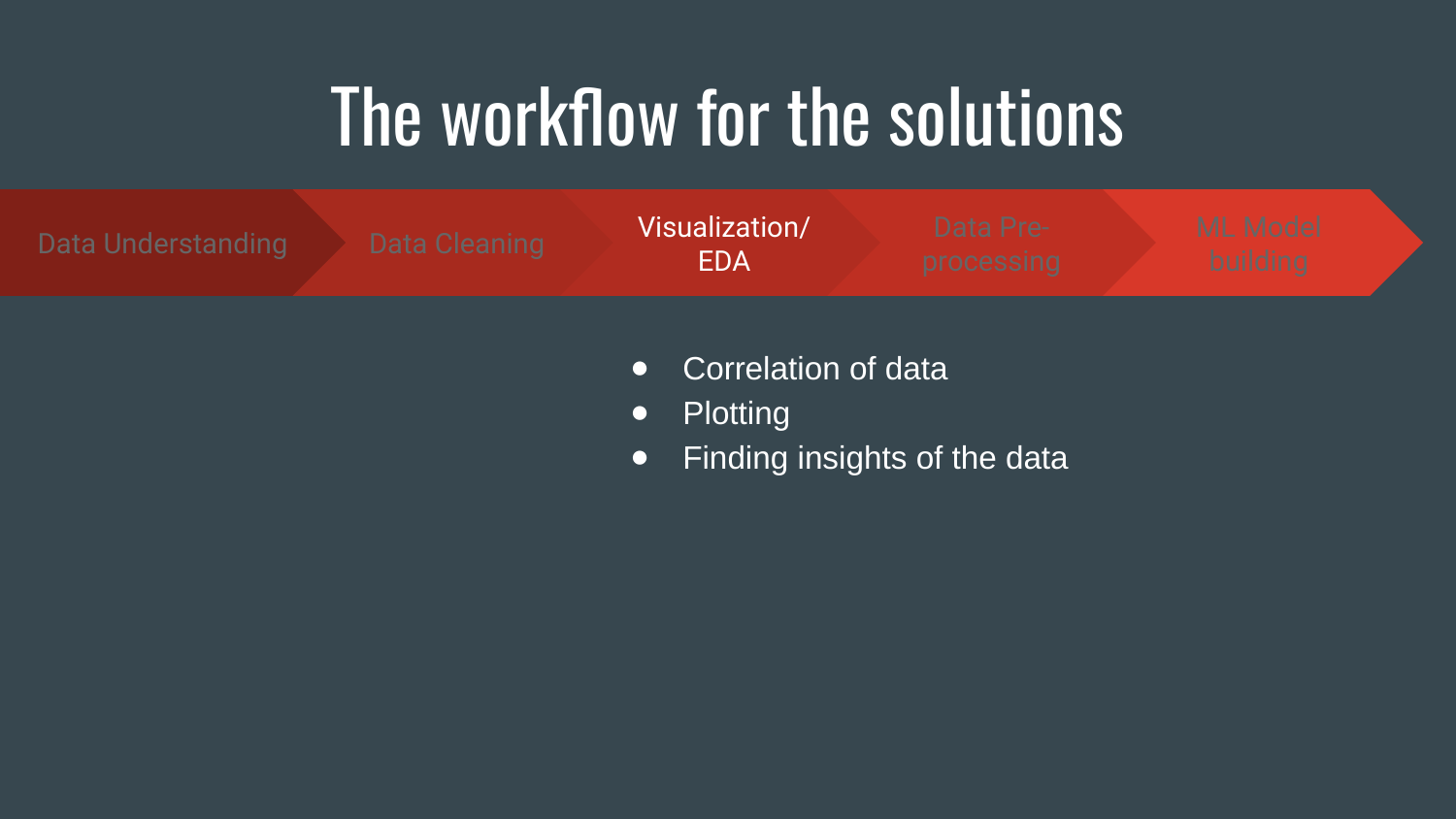

# The workflow for the solutions
Data Cleaning
Visualization/ EDA
Correlation of data
Plotting
Finding insights of the data

Data Pre-processing
ML Model building
Data Understanding